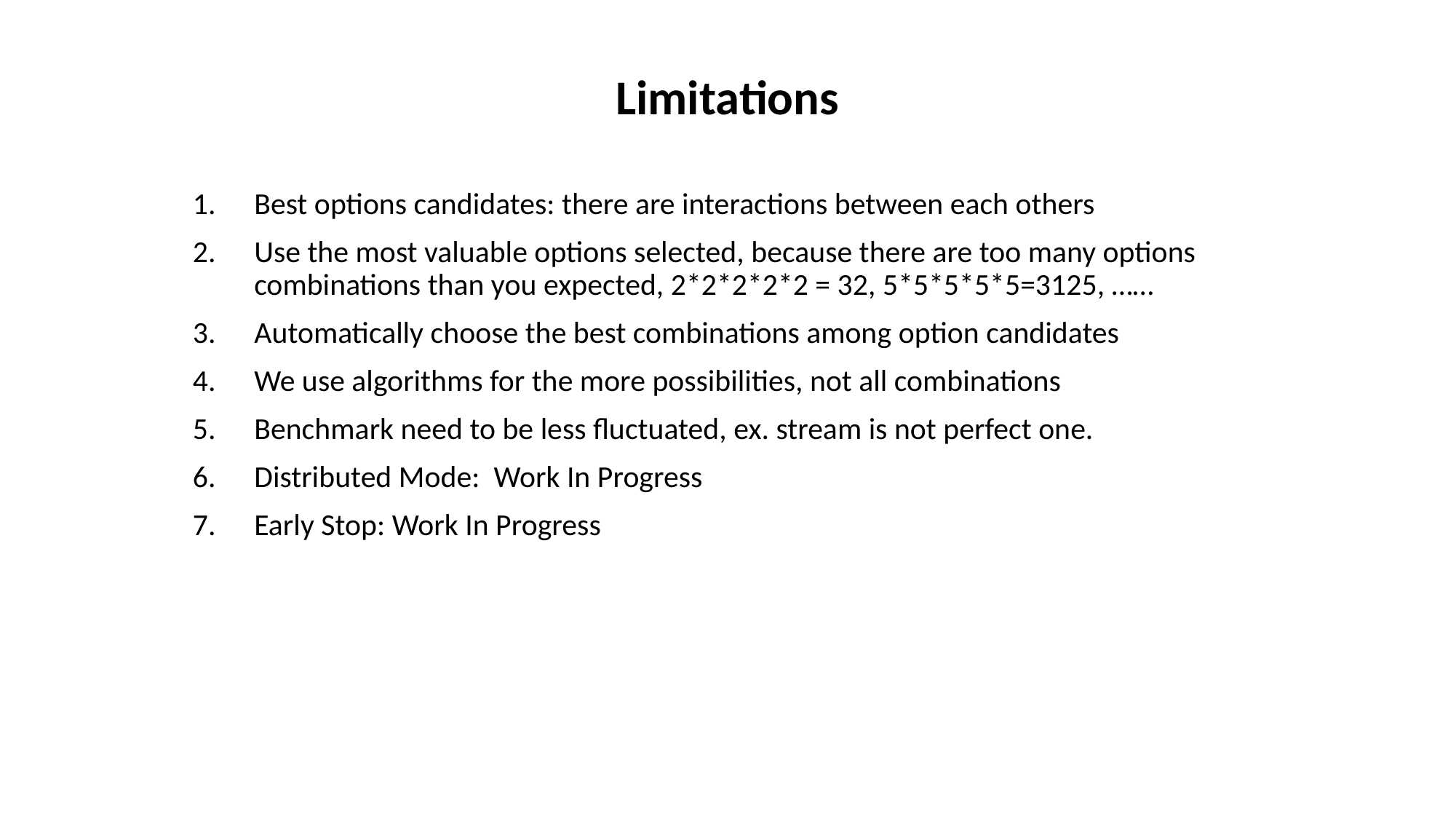

Limitations

Best options candidates: there are interactions between each others
Use the most valuable options selected, because there are too many options combinations than you expected, 2*2*2*2*2 = 32, 5*5*5*5*5=3125, ……
Automatically choose the best combinations among option candidates
We use algorithms for the more possibilities, not all combinations
Benchmark need to be less fluctuated, ex. stream is not perfect one.
Distributed Mode:  Work In Progress
Early Stop: Work In Progress